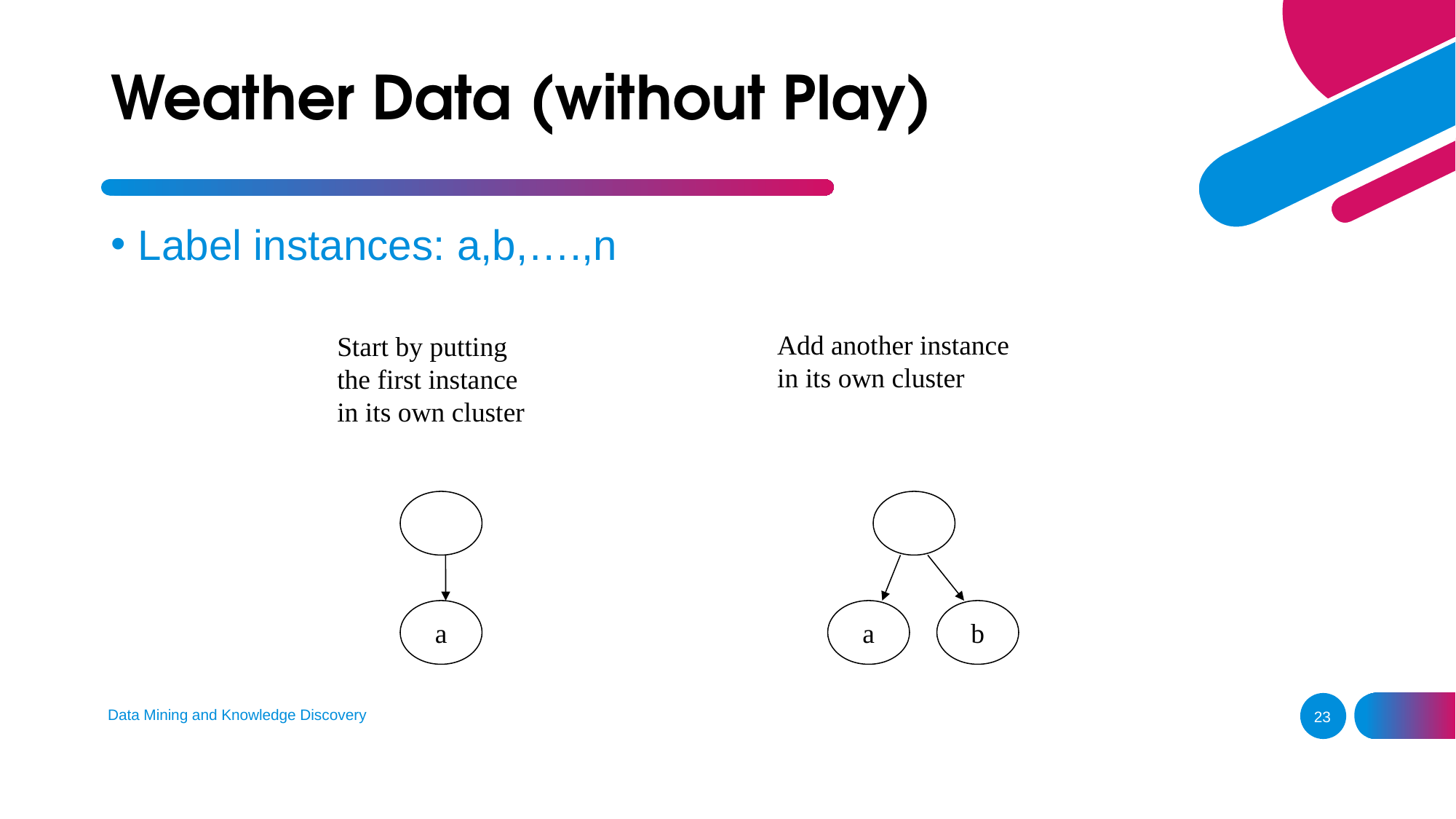

# Weather Data (without Play)
Label instances: a,b,….,n
Add another instance
in its own cluster
Start by putting
the first instance
in its own cluster

a
a
b
Data Mining and Knowledge Discovery
23